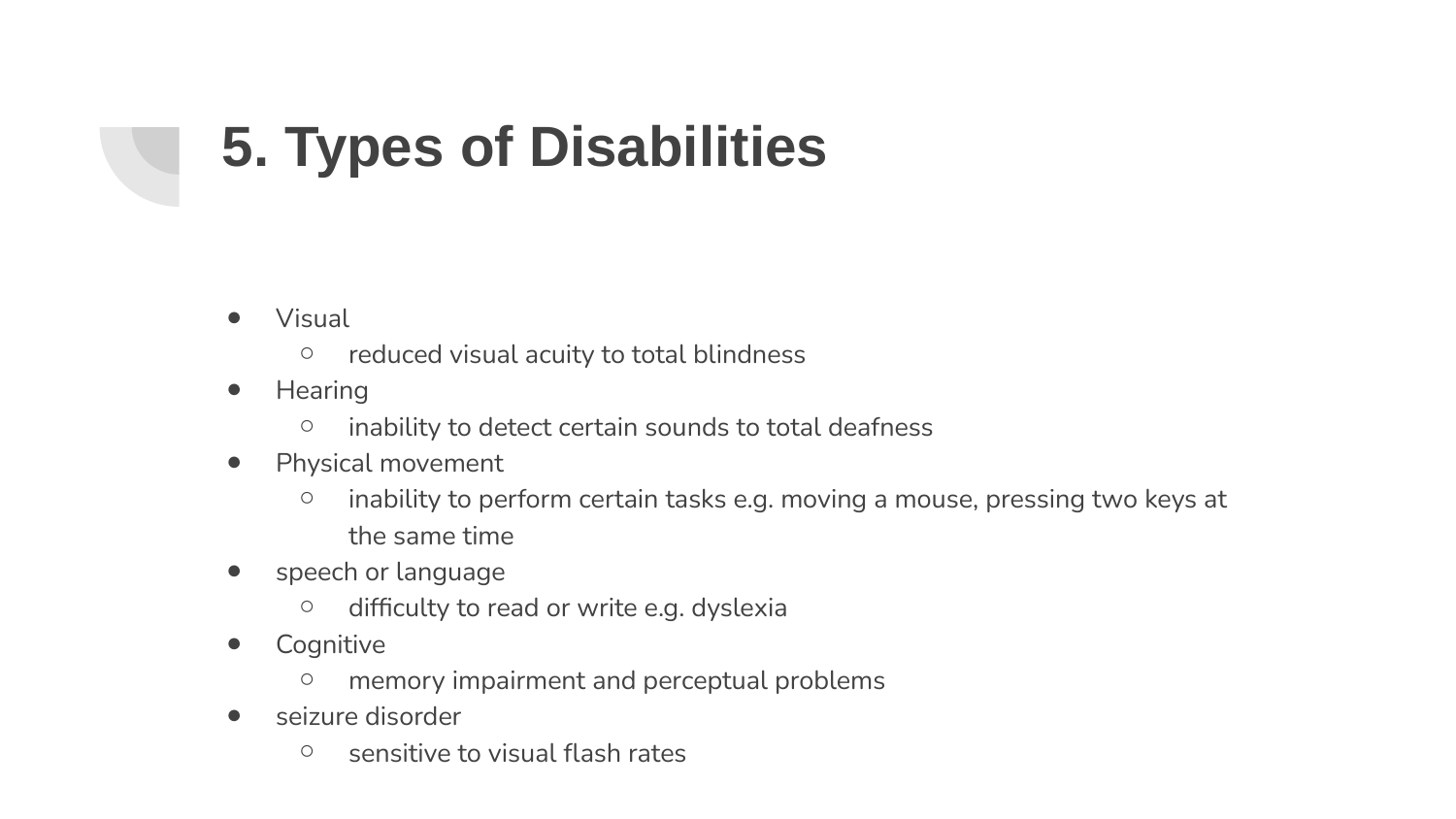

# 5. Types of Disabilities
Visual
reduced visual acuity to total blindness
Hearing
inability to detect certain sounds to total deafness
Physical movement
inability to perform certain tasks e.g. moving a mouse, pressing two keys at the same time
speech or language
difficulty to read or write e.g. dyslexia
Cognitive
memory impairment and perceptual problems
seizure disorder
sensitive to visual flash rates